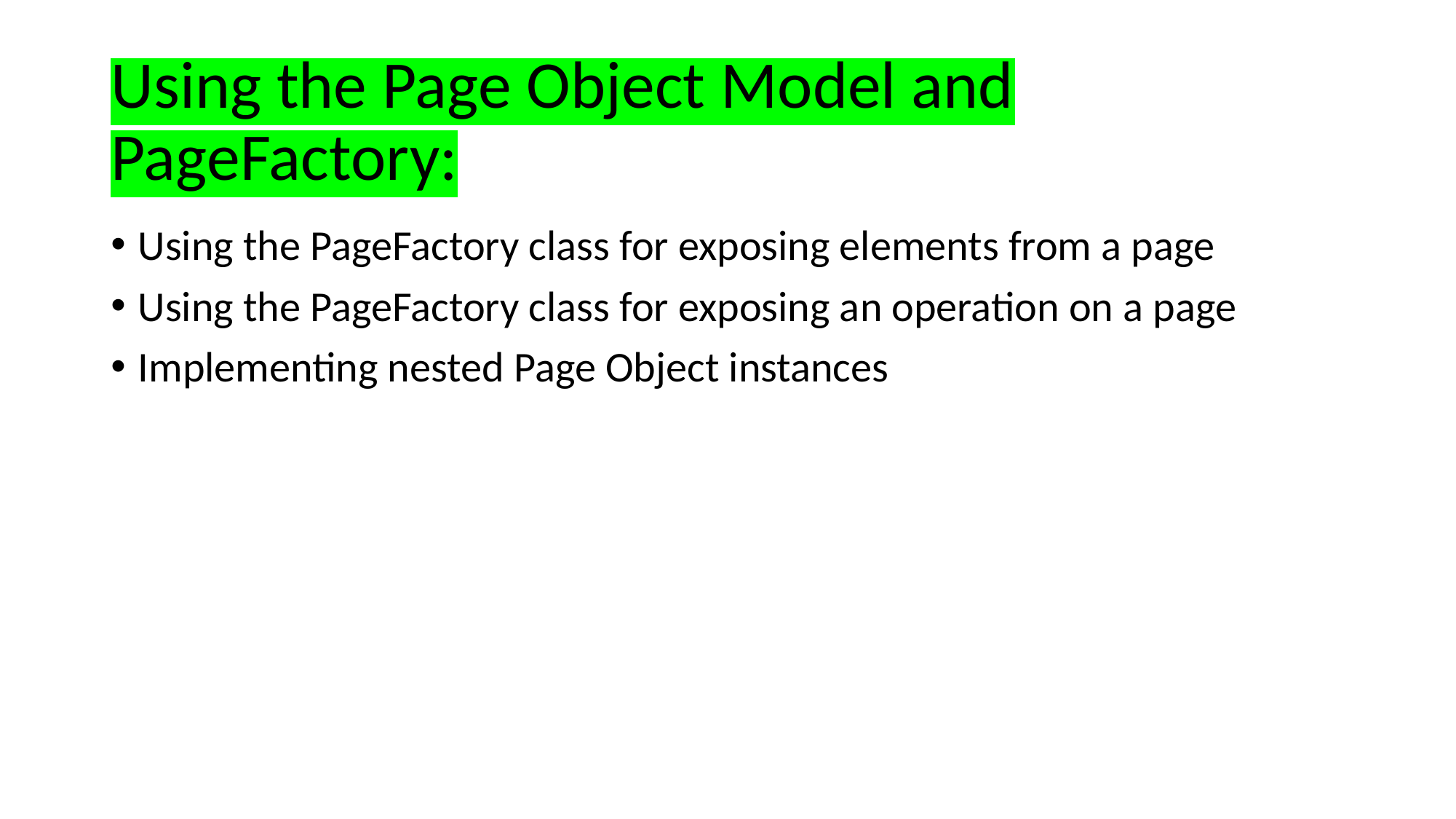

# Using the Page Object Model and PageFactory:
Using the PageFactory class for exposing elements from a page
Using the PageFactory class for exposing an operation on a page
Implementing nested Page Object instances